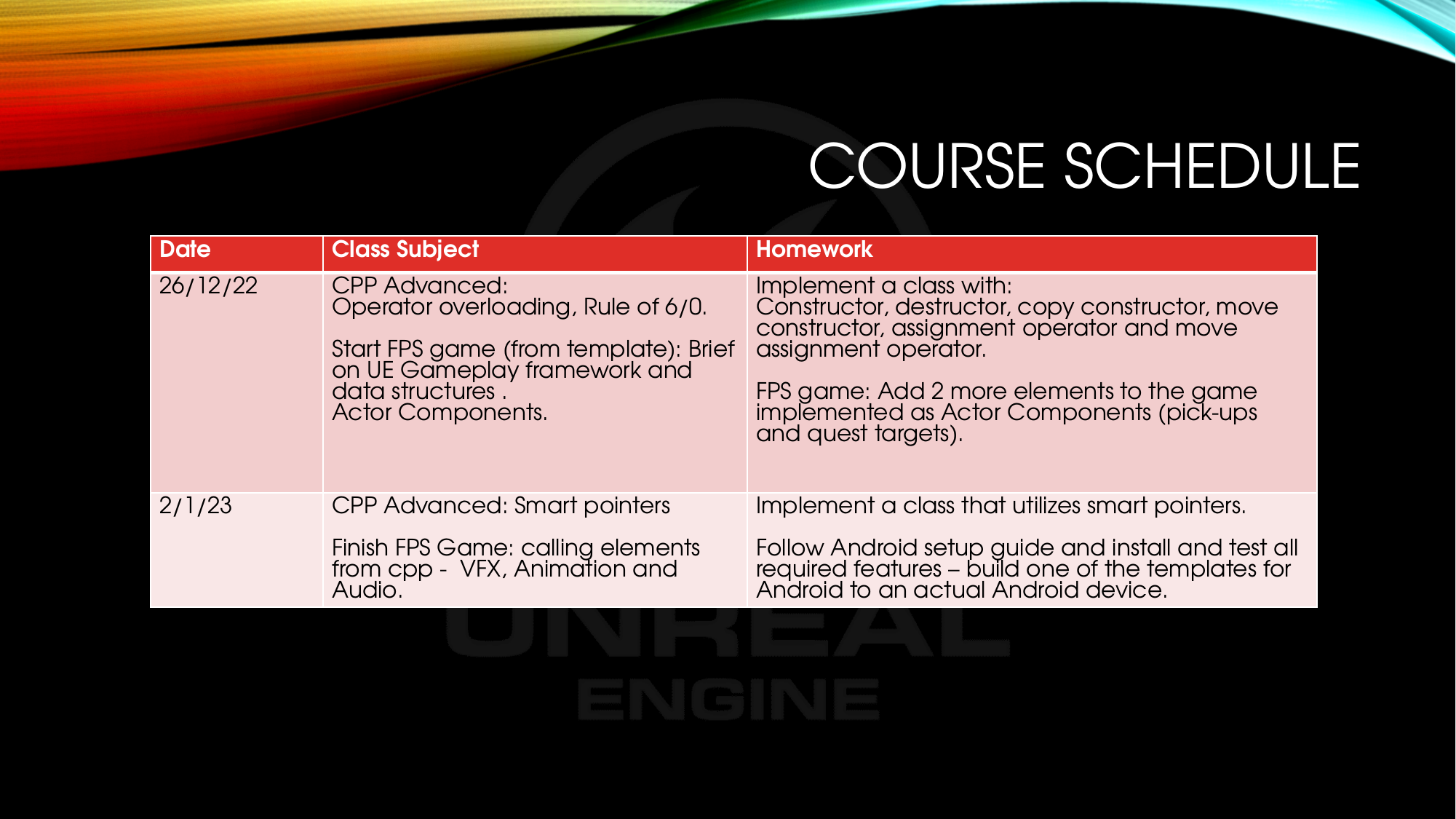

# Course Schedule
| Date | Class Subject | Homework |
| --- | --- | --- |
| 26/12/22 | CPP Advanced: Operator overloading, Rule of 6/0. Start FPS game (from template): Brief on UE Gameplay framework and data structures . Actor Components. | Implement a class with: Constructor, destructor, copy constructor, move constructor, assignment operator and move assignment operator. FPS game: Add 2 more elements to the game implemented as Actor Components (pick-ups and quest targets). |
| 2/1/23 | CPP Advanced: Smart pointers Finish FPS Game: calling elements from cpp - VFX, Animation and Audio. | Implement a class that utilizes smart pointers. Follow Android setup guide and install and test all required features – build one of the templates for Android to an actual Android device. |